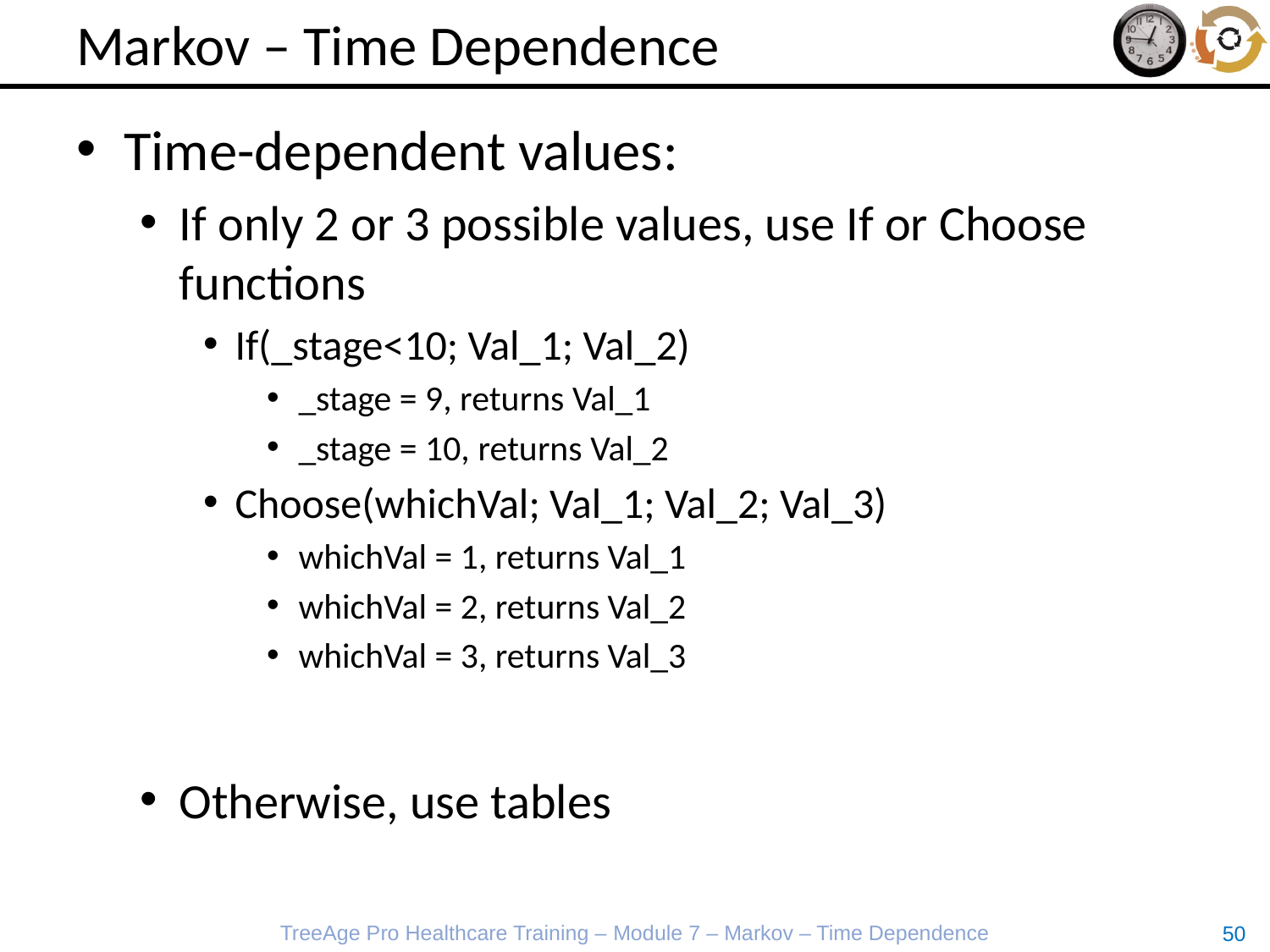

# Markov – Time Dependence
Time-dependent values:
If only 2 or 3 possible values, use If or Choose functions
If(_stage<10; Val_1; Val_2)
_stage = 9, returns Val_1
_stage = 10, returns Val_2
Choose(whichVal; Val_1; Val_2; Val_3)
whichVal = 1, returns Val_1
whichVal = 2, returns Val_2
whichVal = 3, returns Val_3

Otherwise, use tables
TreeAge Pro Healthcare Training – Module 7 – Markov – Time Dependence